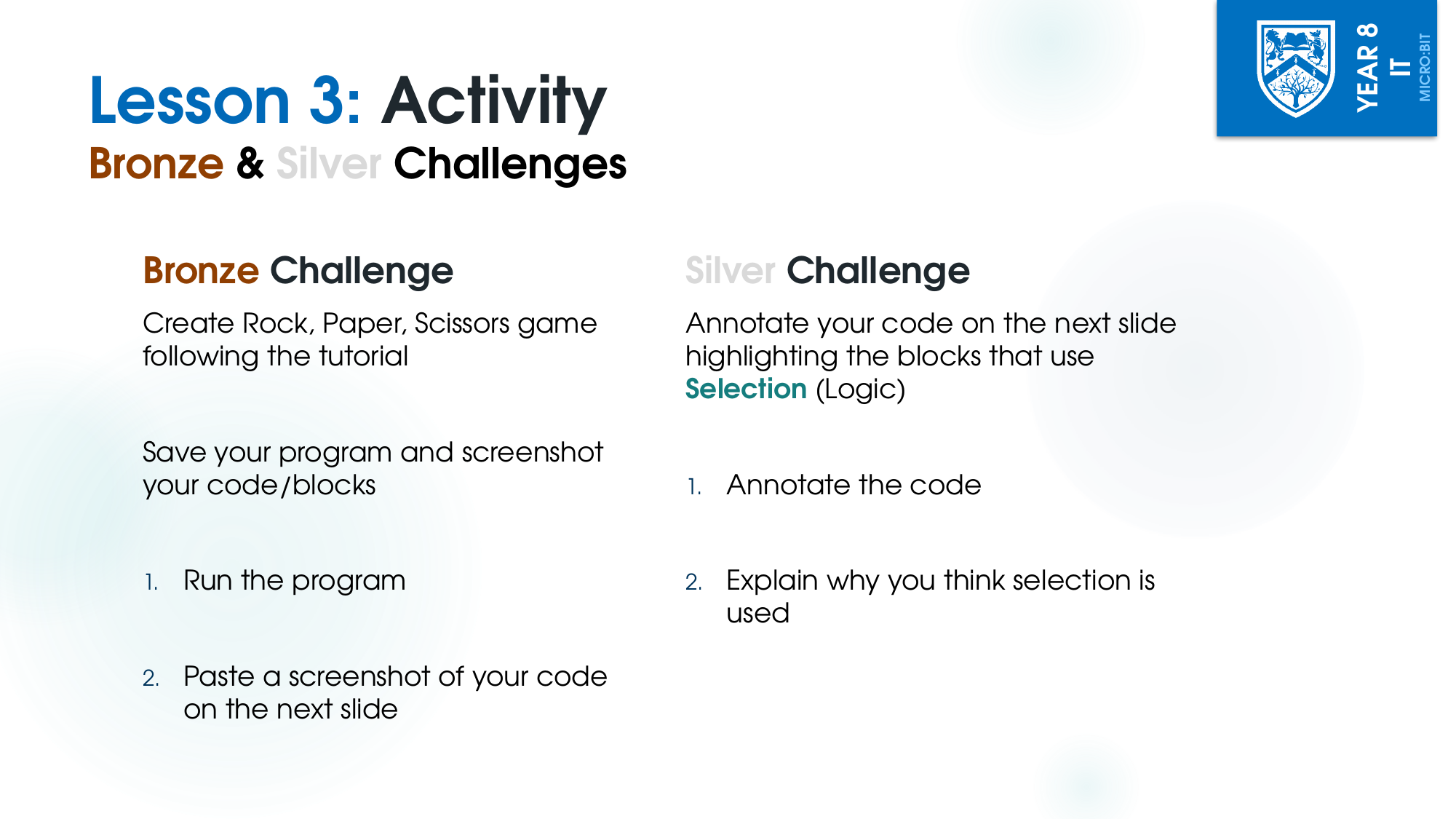

# Lesson 3: Activity Bronze & Silver Challenges
Bronze Challenge
Silver Challenge
Create Rock, Paper, Scissors game following the tutorial

Save your program and screenshot your code/blocks

Run the program

Paste a screenshot of your code on the next slide
Annotate your code on the next slide highlighting the blocks that use Selection (Logic)

Annotate the code

Explain why you think selection is used